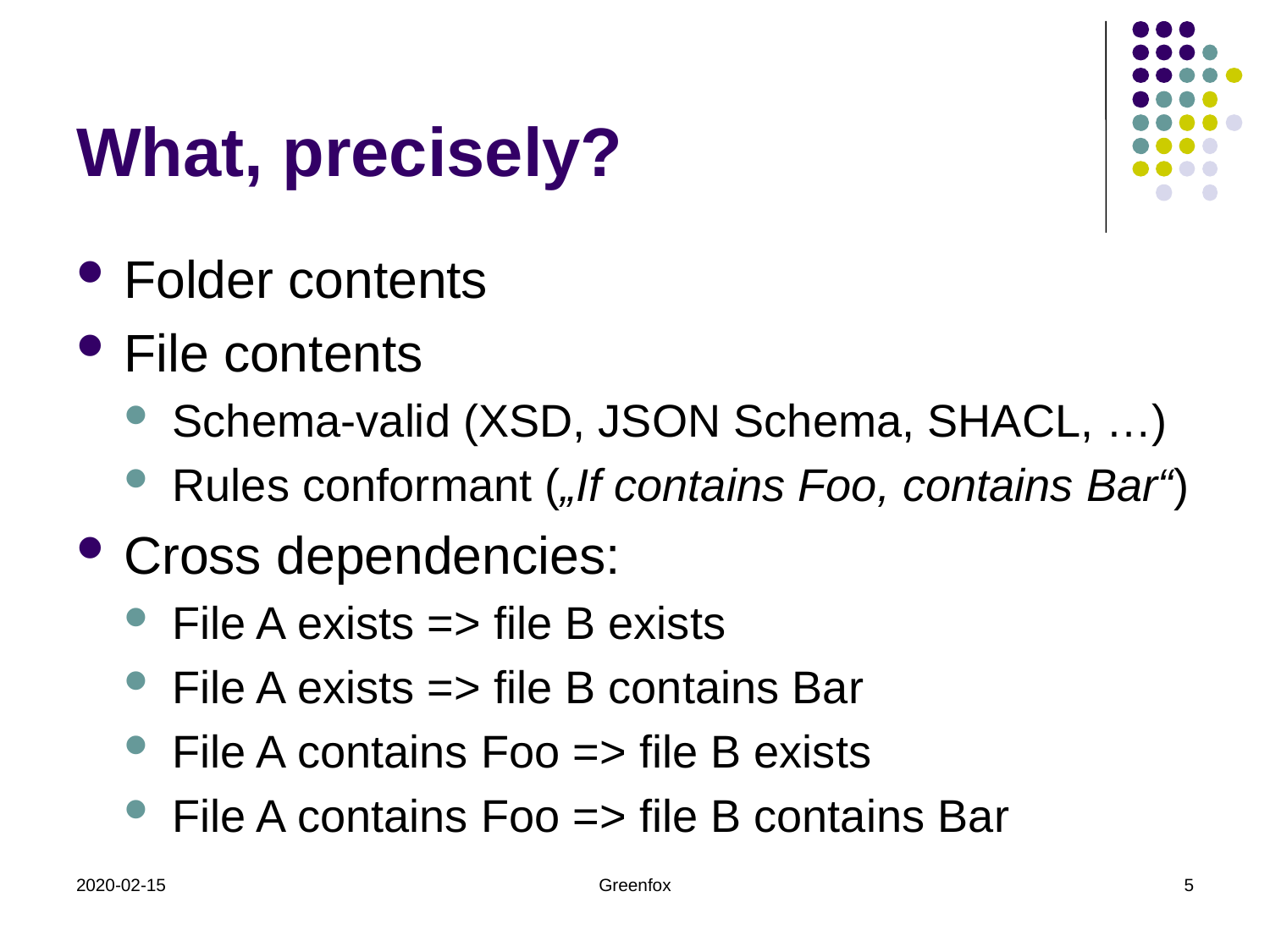

# What, precisely?
Folder contents
File contents
Schema-valid (XSD, JSON Schema, SHACL, …)
Rules conformant („If contains Foo, contains Bar“)
Cross dependencies:
File A exists => file B exists
File A exists => file B contains Bar
File A contains Foo => file B exists
File A contains Foo => file B contains Bar
2020-02-15
Greenfox
5